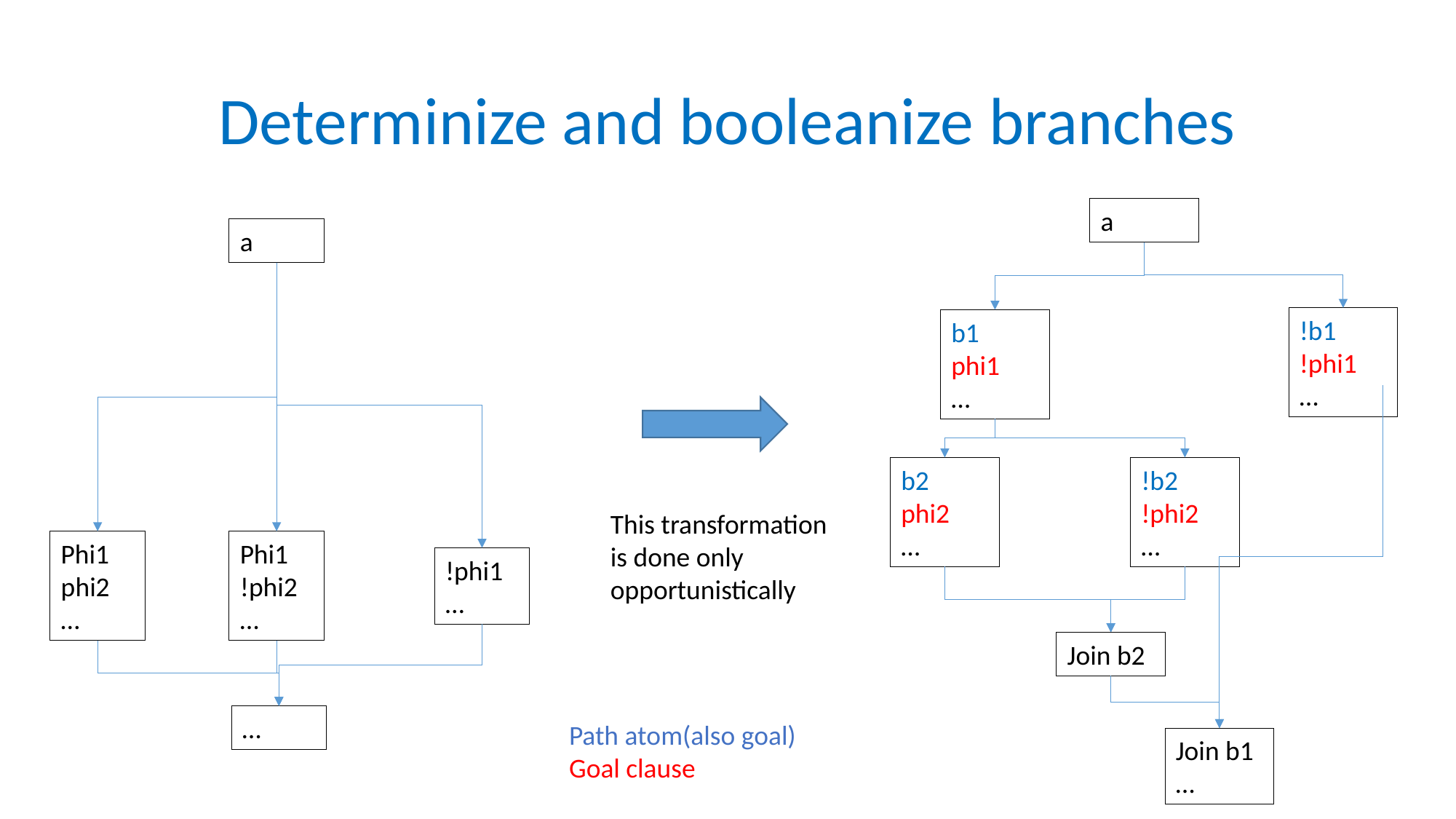

# Determinize and booleanize branches
a
a
!b1
!phi1
…
b1
phi1
…

b2
phi2
…
!b2
!phi2
…
This transformation
is done only
opportunistically
Phi1
phi2
…
Phi1
!phi2
…
!phi1
…
Join b2
…
Path atom(also goal)
Goal clause
Join b1
…